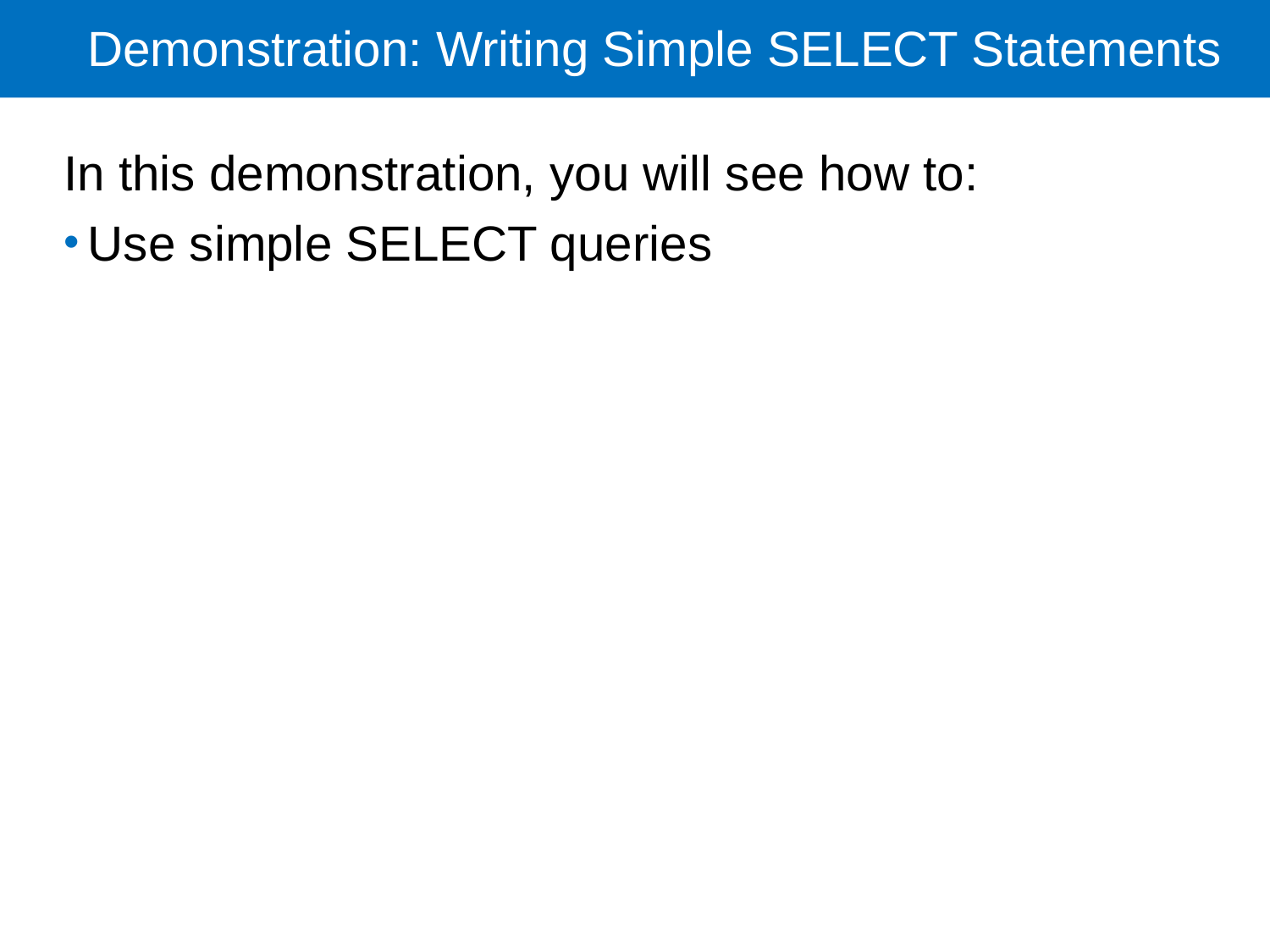

# Demonstration: Writing Simple SELECT Statements
In this demonstration, you will see how to:
Use simple SELECT queries